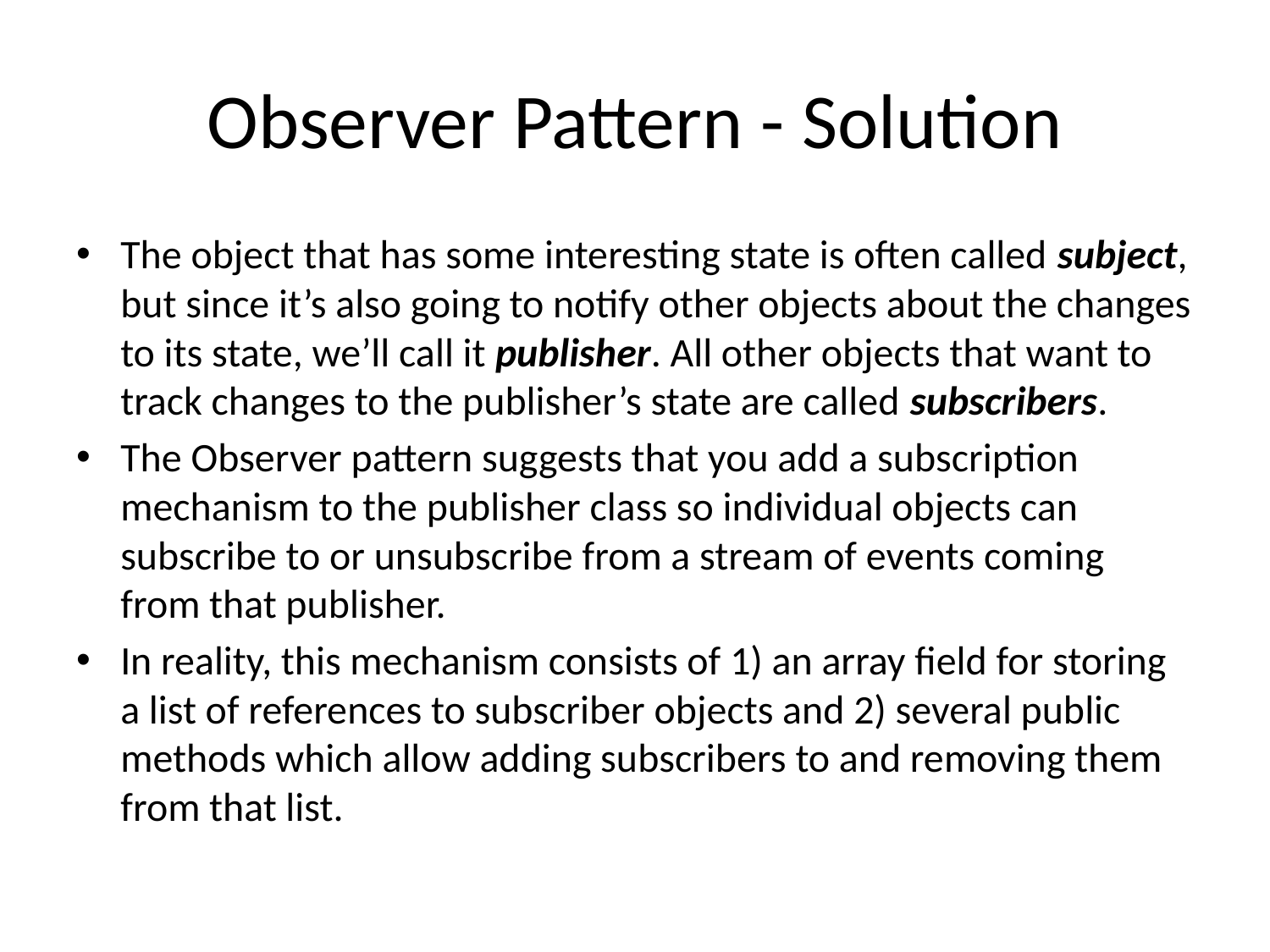

# Observer Pattern - Solution
The object that has some interesting state is often called subject, but since it’s also going to notify other objects about the changes to its state, we’ll call it publisher. All other objects that want to track changes to the publisher’s state are called subscribers.
The Observer pattern suggests that you add a subscription mechanism to the publisher class so individual objects can subscribe to or unsubscribe from a stream of events coming from that publisher.
In reality, this mechanism consists of 1) an array field for storing a list of references to subscriber objects and 2) several public methods which allow adding subscribers to and removing them from that list.